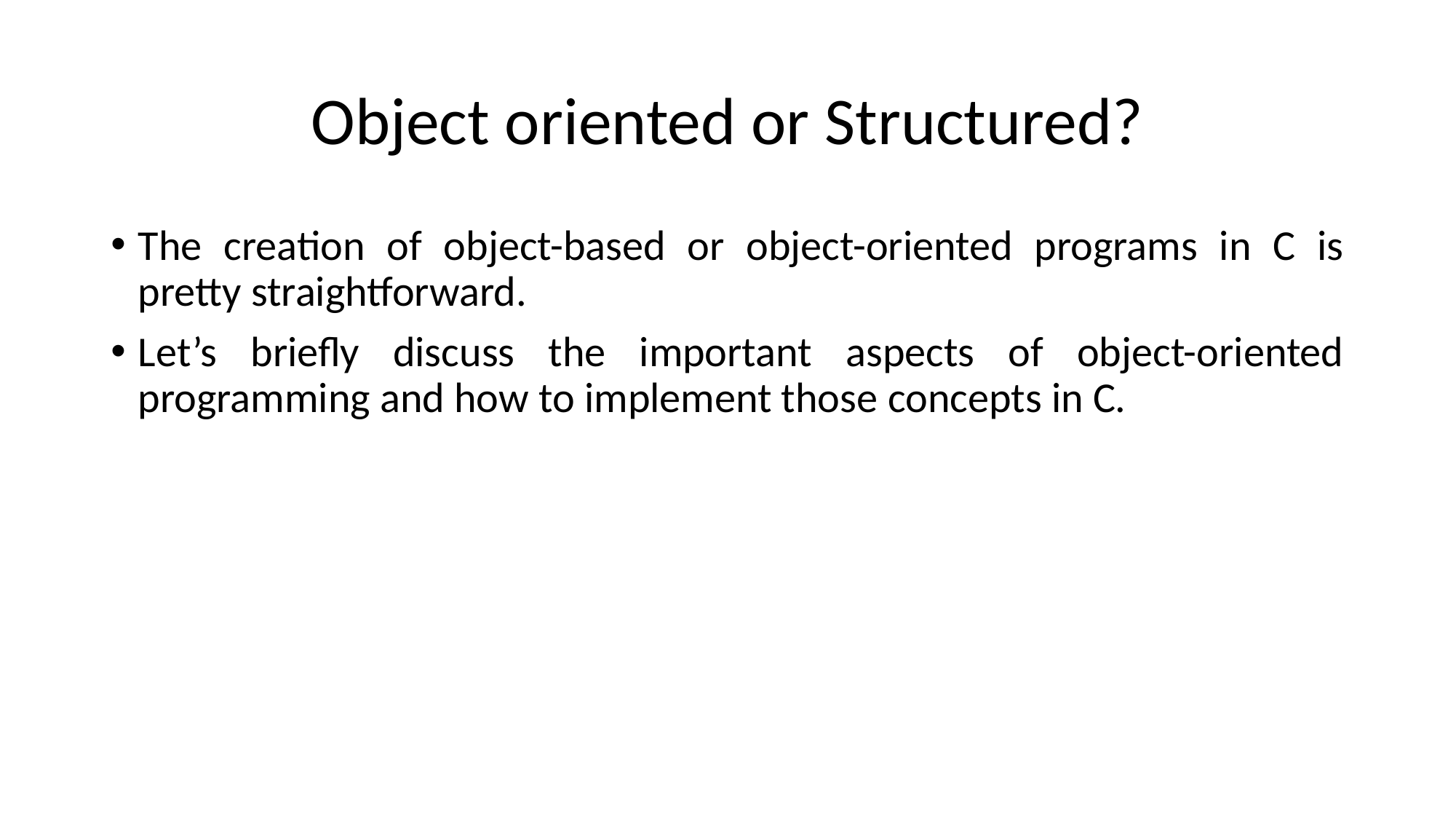

# Object oriented or Structured?
The creation of object-based or object-oriented programs in C is pretty straightforward.
Let’s briefly discuss the important aspects of object-oriented programming and how to implement those concepts in C.